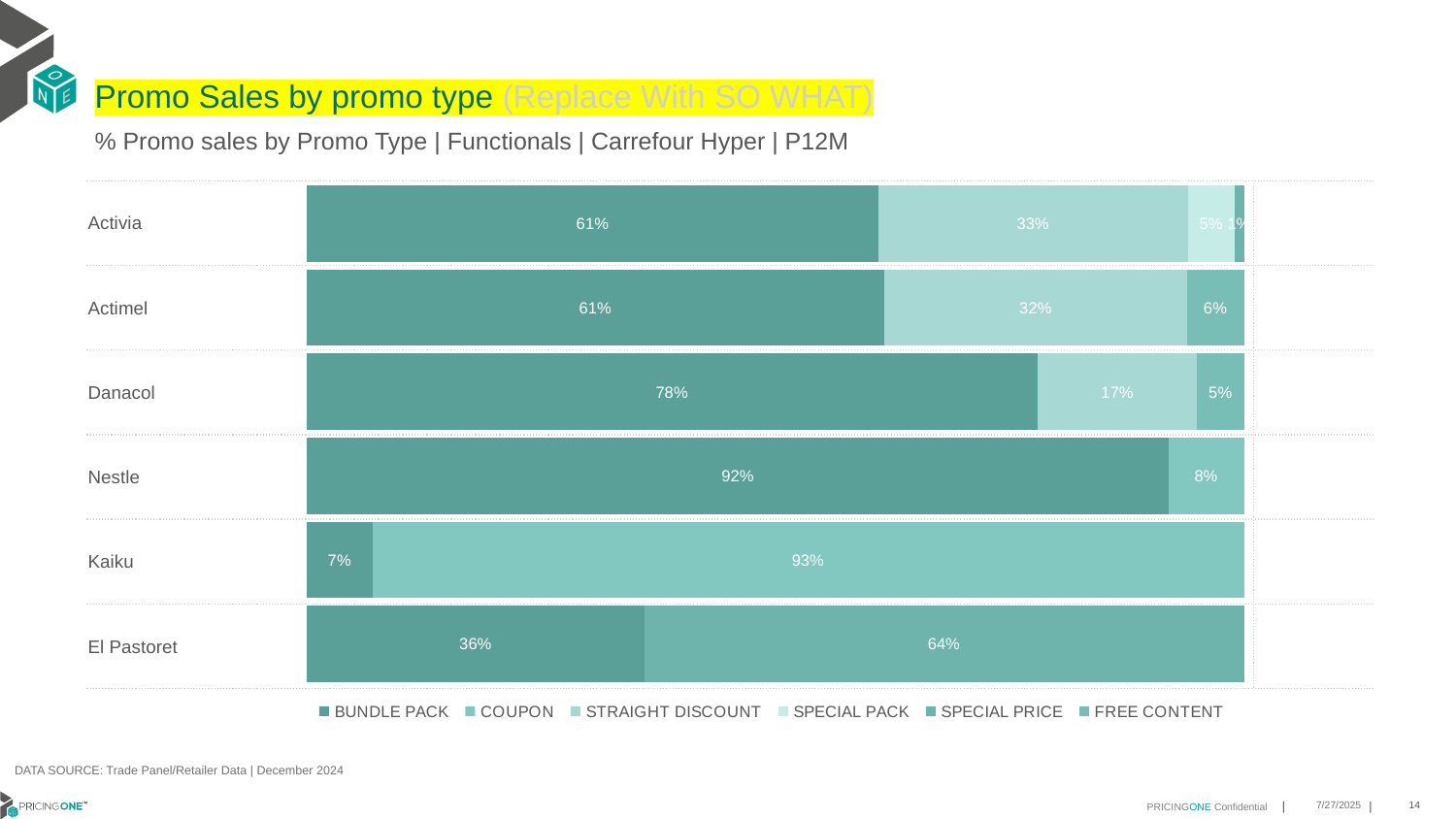

# Promo Sales by promo type (Replace With SO WHAT)
% Promo sales by Promo Type | Functionals | Carrefour Hyper | P12M
| Activia |  |
| --- | --- |
| Actimel |  |
| Danacol |  |
| Nestle |  |
| Kaiku |  |
| El Pastoret |  |

### Chart

| Category | BUNDLE PACK | COUPON | STRAIGHT DISCOUNT | SPECIAL PACK | SPECIAL PRICE | FREE CONTENT |
|---|---|---|---|---|---|---|
| Activia | 0.61 | None | 0.33 | 0.05 | 0.01 | None |
| Actimel | 0.61 | None | 0.32 | None | None | 0.06 |
| Danacol | 0.78 | None | 0.17 | None | None | 0.05 |
| Nestle | 0.92 | 0.08 | None | None | None | None |
| Kaiku | 0.07 | 0.93 | None | None | None | None |
| El Pastoret | 0.36 | None | None | None | 0.64 | None |
DATA SOURCE: Trade Panel/Retailer Data | December 2024

7/27/2025
14